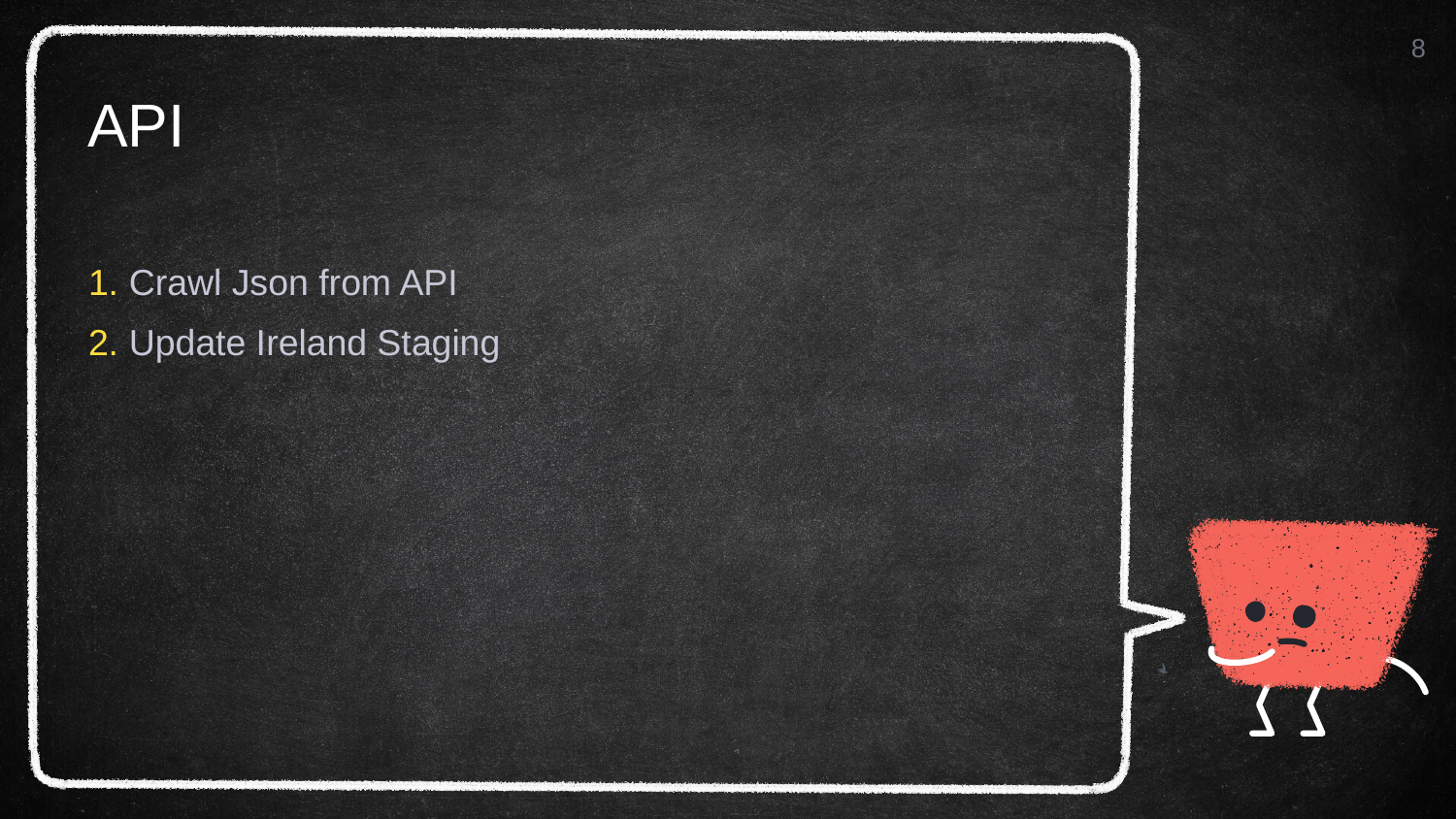

8
# API

1. Crawl Json from API
2. Update Ireland Staging